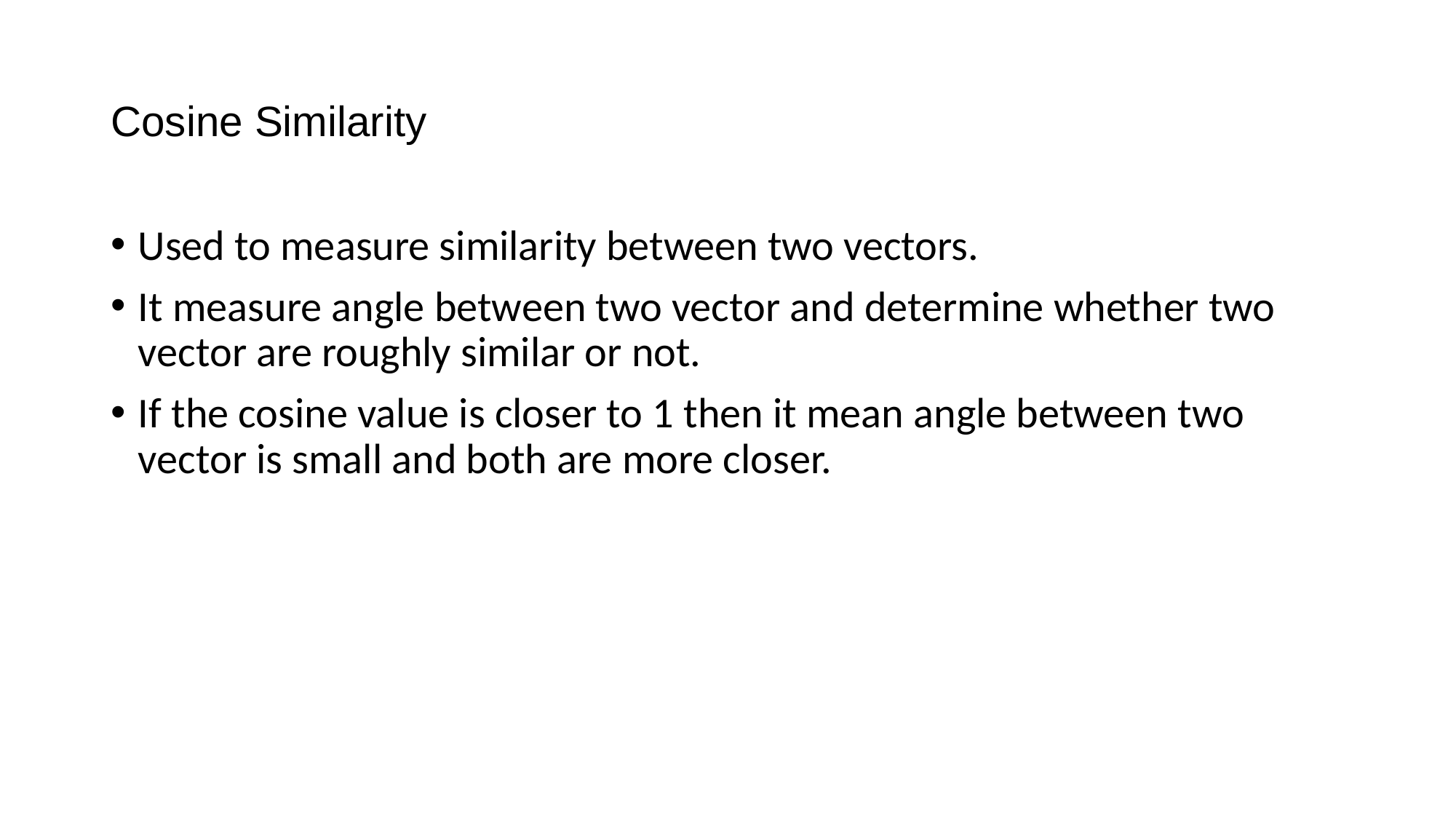

# Cosine Similarity
Used to measure similarity between two vectors.
It measure angle between two vector and determine whether two vector are roughly similar or not.
If the cosine value is closer to 1 then it mean angle between two vector is small and both are more closer.